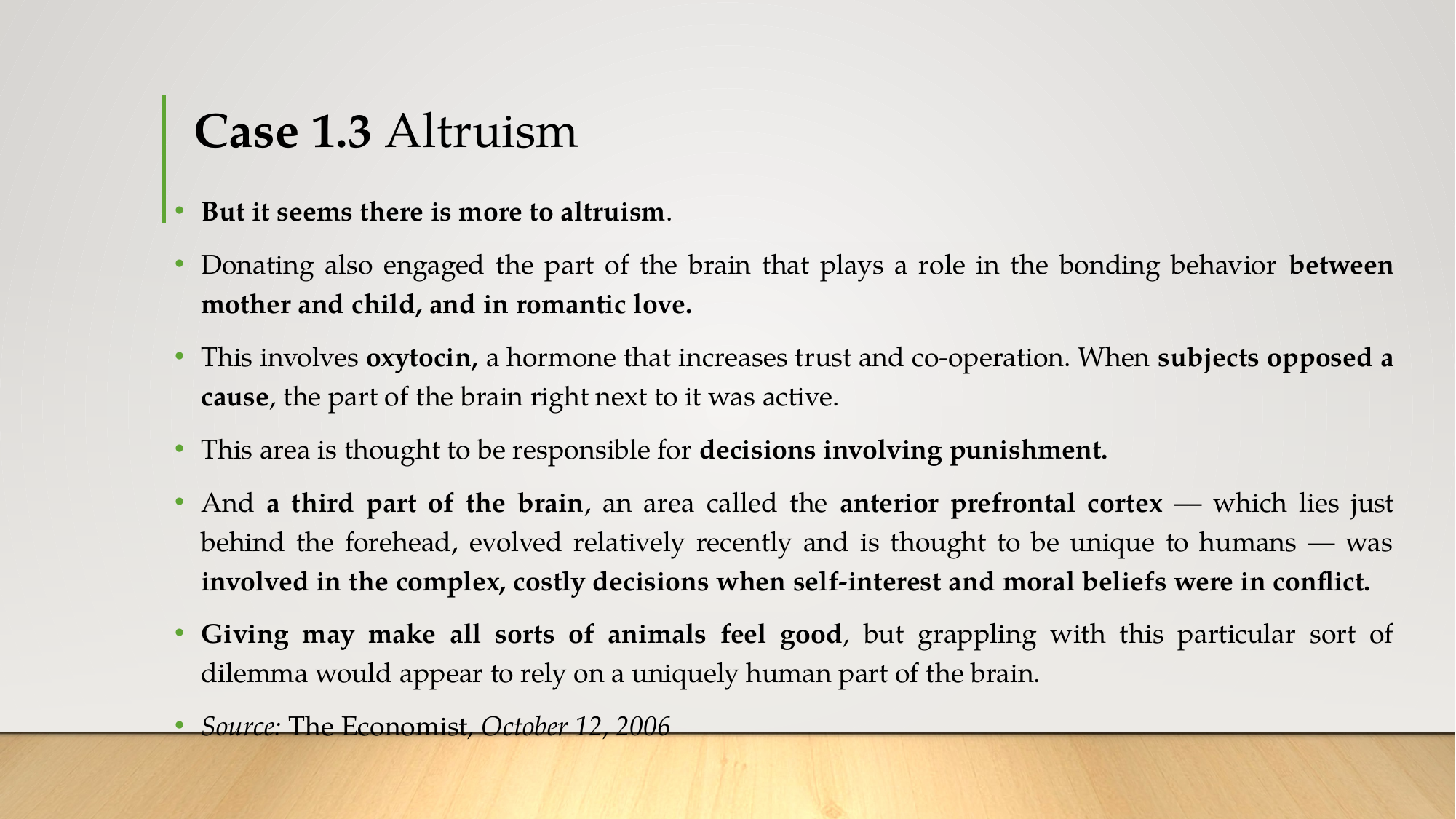

# Case 1.3 Altruism
But it seems there is more to altruism.
Donating also engaged the part of the brain that plays a role in the bonding behavior between mother and child, and in romantic love.
This involves oxytocin, a hormone that increases trust and co-operation. When subjects opposed a cause, the part of the brain right next to it was active.
This area is thought to be responsible for decisions involving punishment.
And a third part of the brain, an area called the anterior prefrontal cortex — which lies just behind the forehead, evolved relatively recently and is thought to be unique to humans — was involved in the complex, costly decisions when self-interest and moral beliefs were in conflict.
Giving may make all sorts of animals feel good, but grappling with this particular sort of dilemma would appear to rely on a uniquely human part of the brain.
Source: The Economist, October 12, 2006